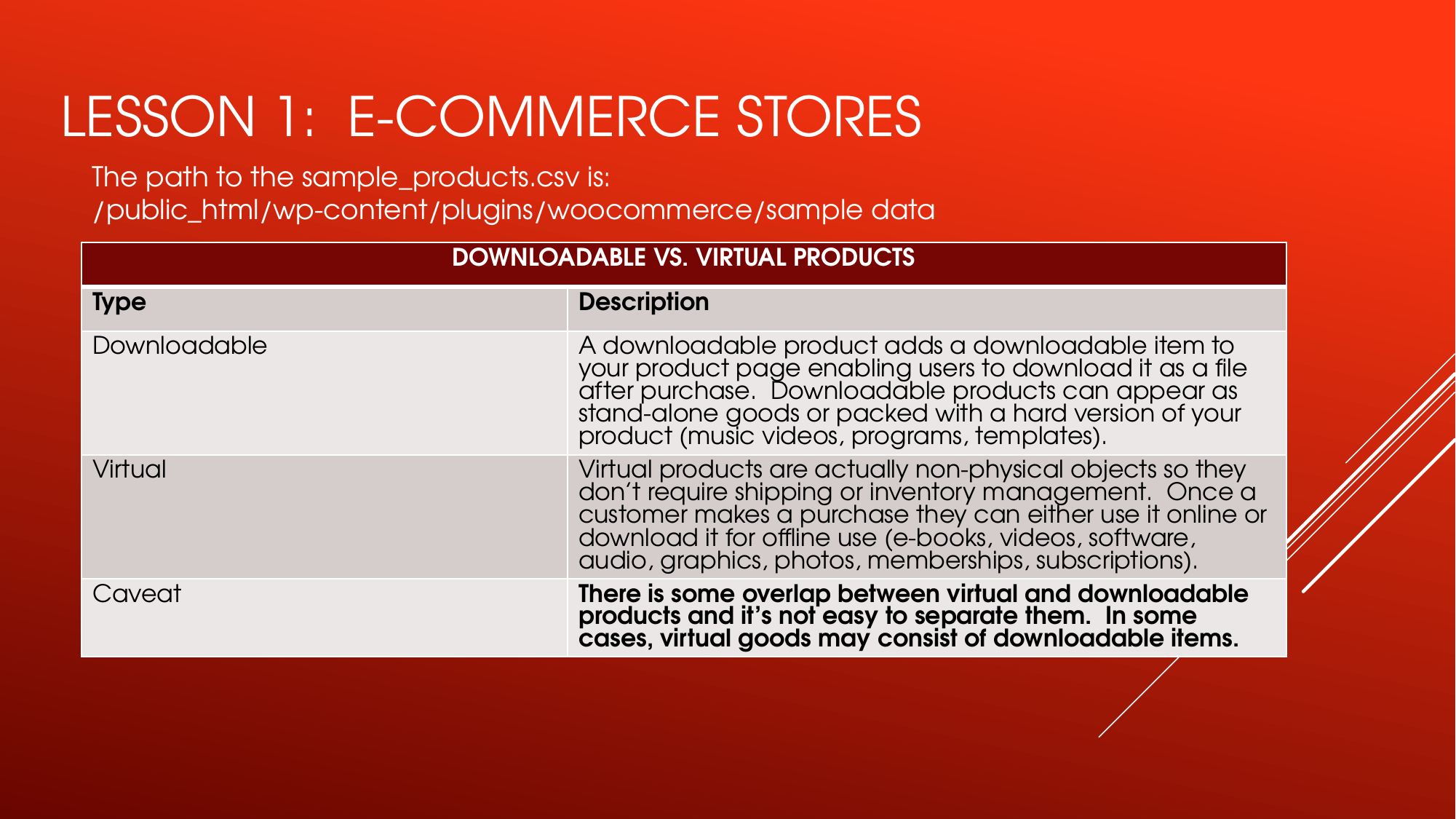

# Lesson 1:  E-COMMERCE STORES
The path to the sample_products.csv is:
/public_html/wp-content/plugins/woocommerce/sample data
| DOWNLOADABLE VS. VIRTUAL PRODUCTS | Cons |
| --- | --- |
| Type | Description |
| Downloadable | A downloadable product adds a downloadable item to your product page enabling users to download it as a file after purchase. Downloadable products can appear as stand-alone goods or packed with a hard version of your product (music videos, programs, templates). |
| Virtual | Virtual products are actually non-physical objects so they don’t require shipping or inventory management. Once a customer makes a purchase they can either use it online or download it for offline use (e-books, videos, software, audio, graphics, photos, memberships, subscriptions). |
| Caveat | There is some overlap between virtual and downloadable products and it’s not easy to separate them. In some cases, virtual goods may consist of downloadable items. |